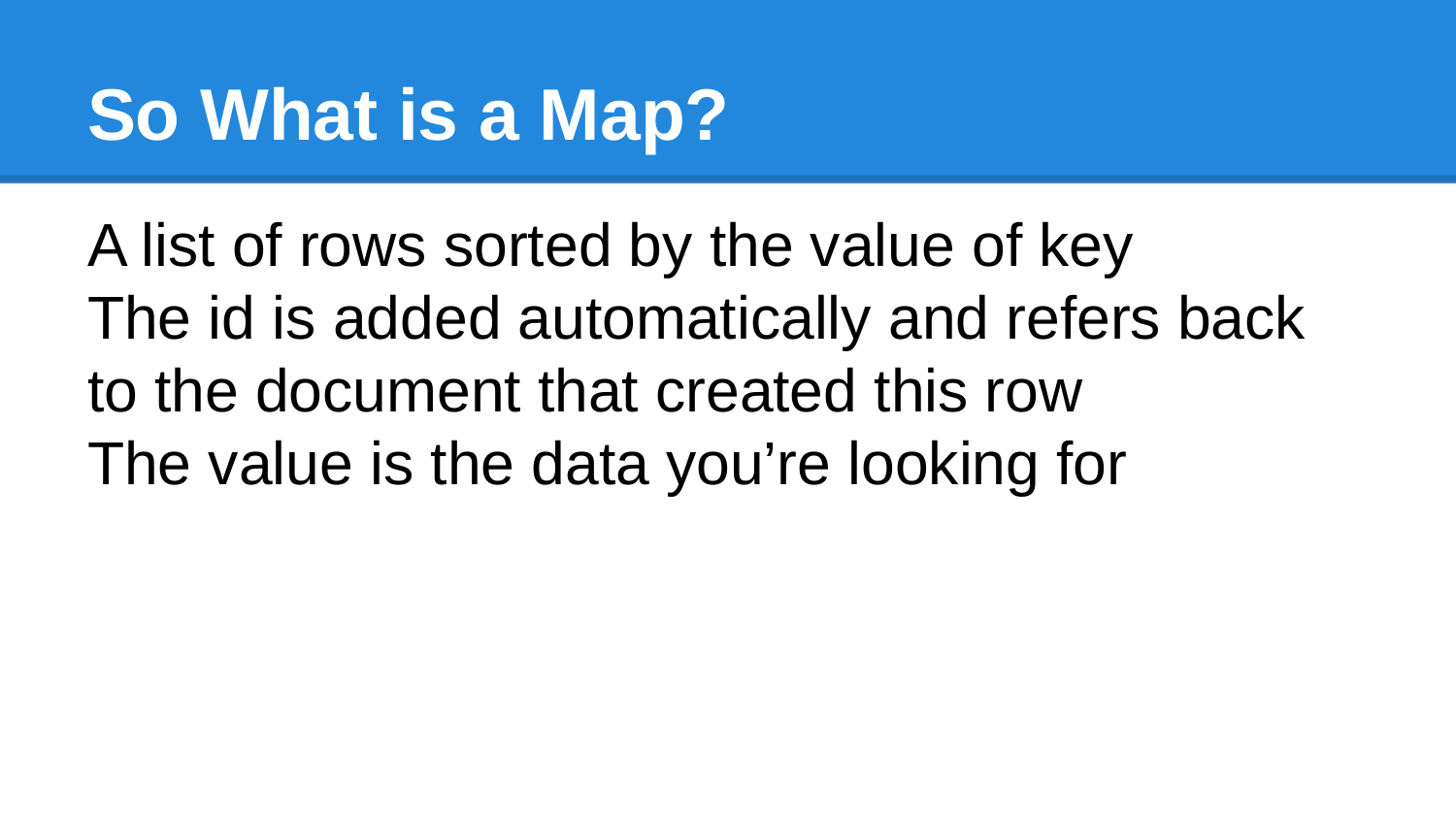

# So What is a Map?
A list of rows sorted by the value of key
The id is added automatically and refers back to the document that created this row
The value is the data you’re looking for